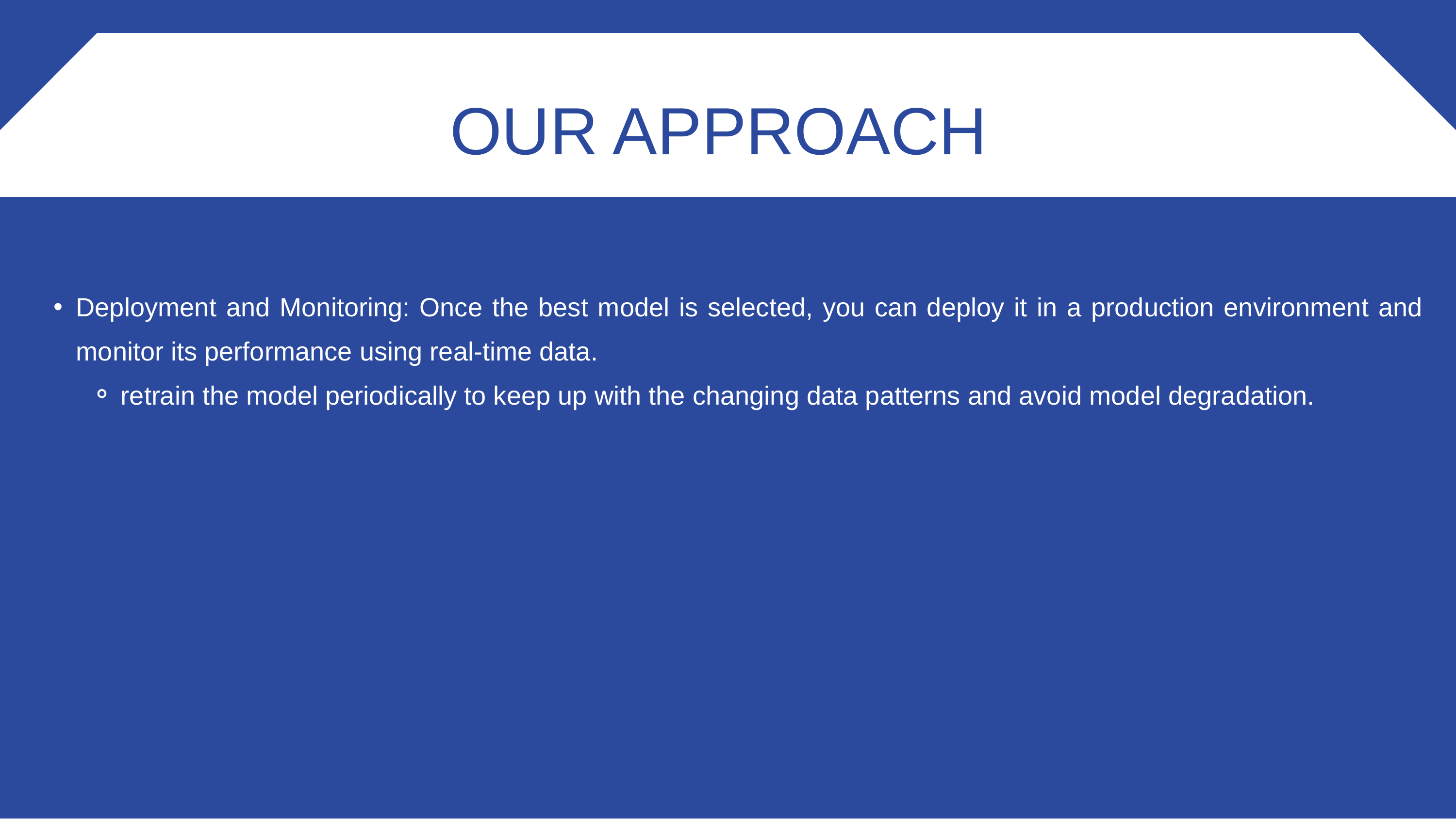

OUR APPROACH

Deployment and Monitoring: Once the best model is selected, you can deploy it in a production environment and monitor its performance using real-time data.
retrain the model periodically to keep up with the changing data patterns and avoid model degradation.